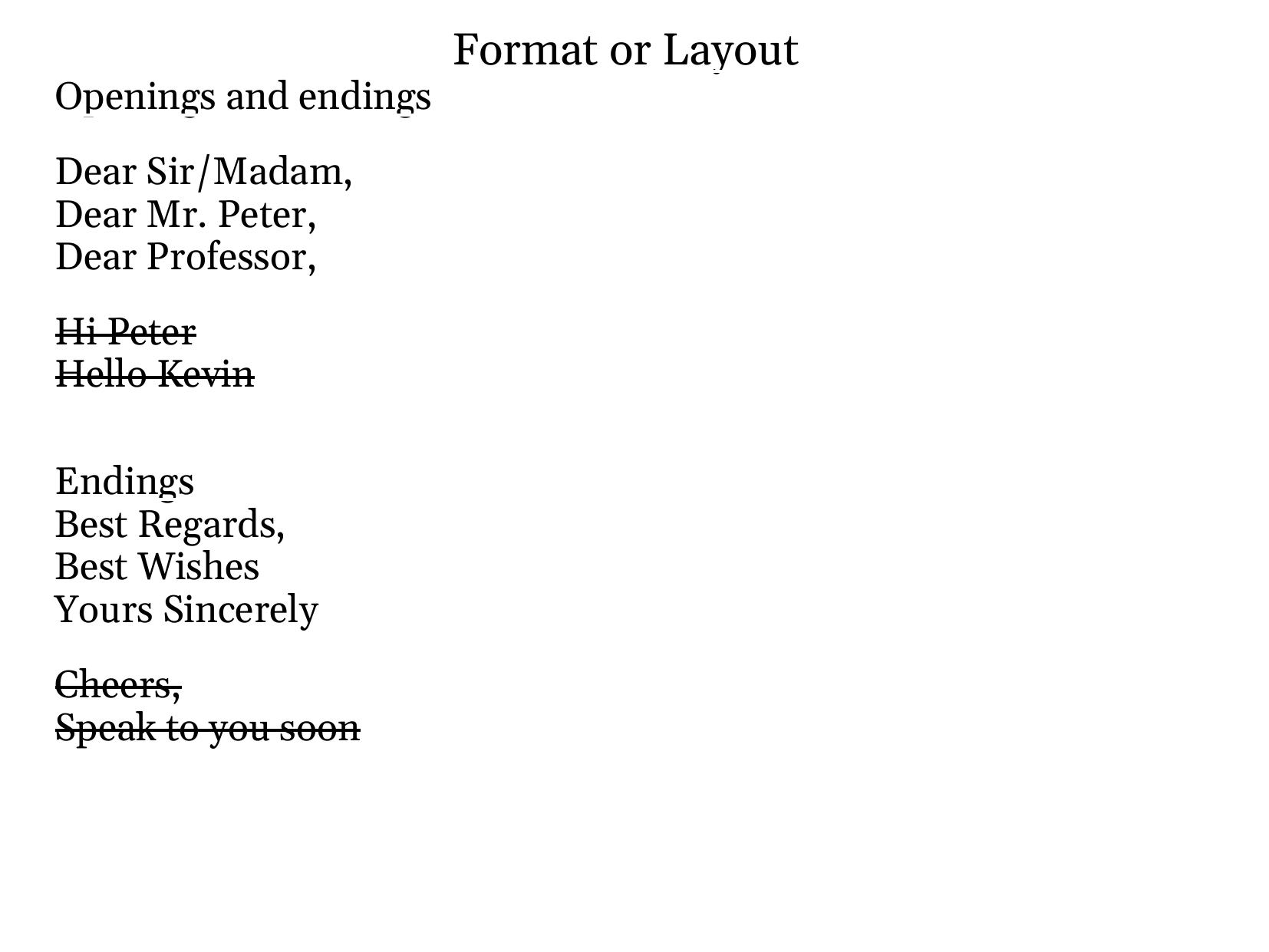

Format or Layout
Openings and endings

Dear Sir/Madam,
Dear Mr. Peter,
Dear Professor,

Hi Peter
Hello Kevin

Endings
Best Regards,
Best Wishes
Yours Sincerely

Cheers,
Speak to you soon